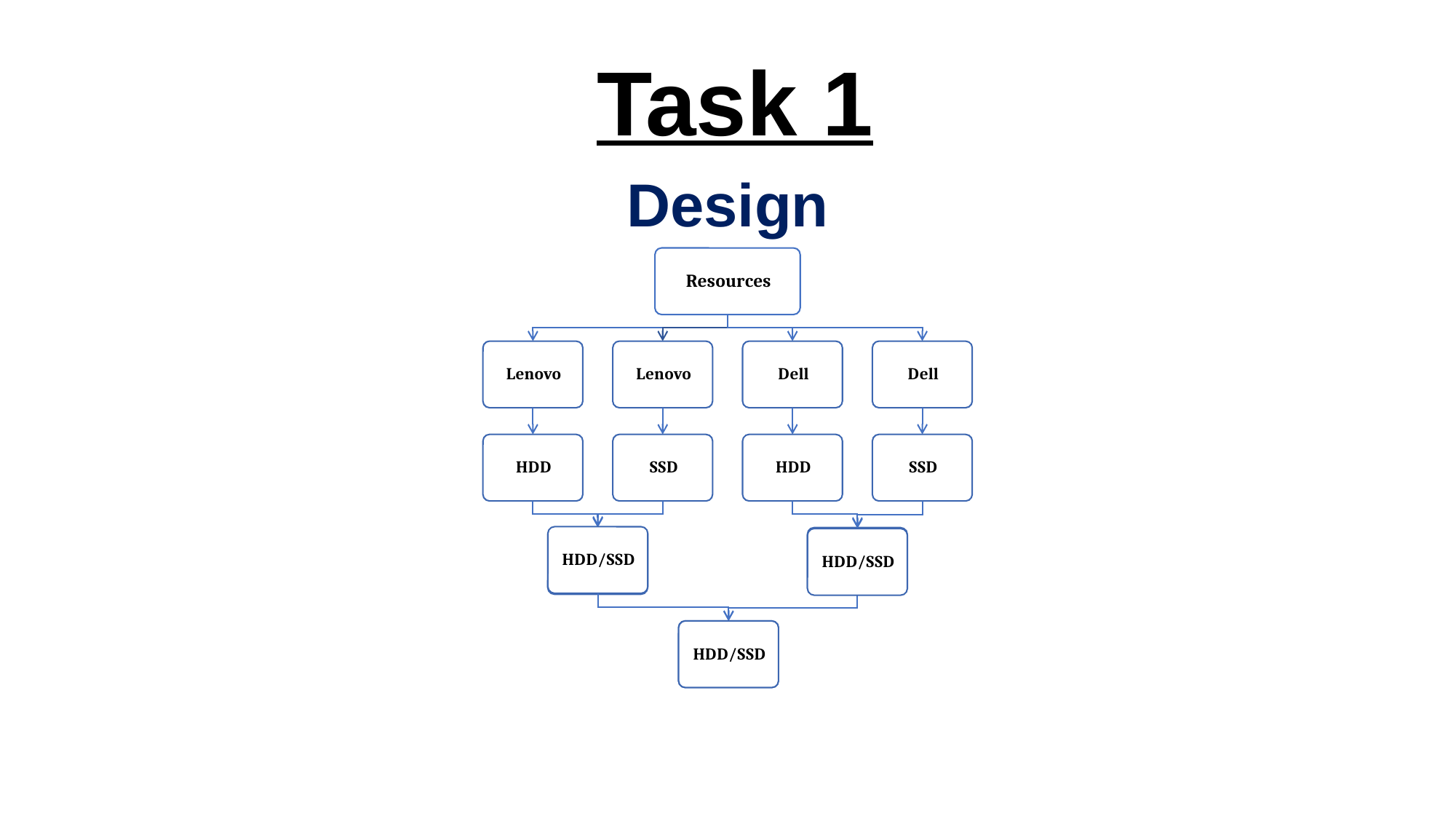

# Task 1
Design

Resources
Lenovo
HDD
HDD/SSD
Lenovo
SSD
HDD/SSD
HDD/SSD
Dell
HDD
HDD/SSD
HDD/SSD
Dell
SSD
HDD/SSD